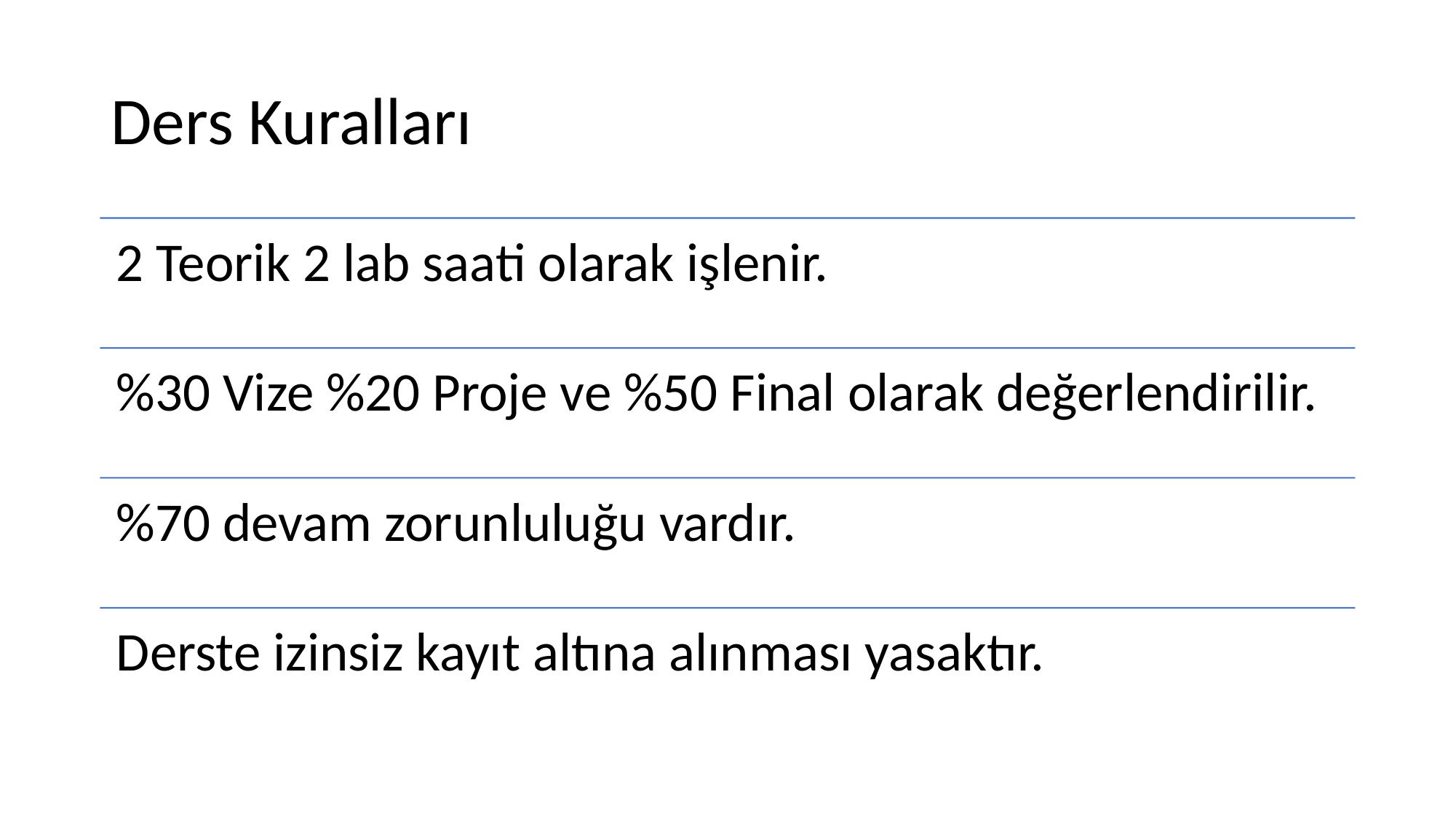

# Ders Kuralları
2 Teorik 2 lab saati olarak işlenir.
%30 Vize %20 Proje ve %50 Final olarak değerlendirilir.
%70 devam zorunluluğu vardır.
Derste izinsiz kayıt altına alınması yasaktır.